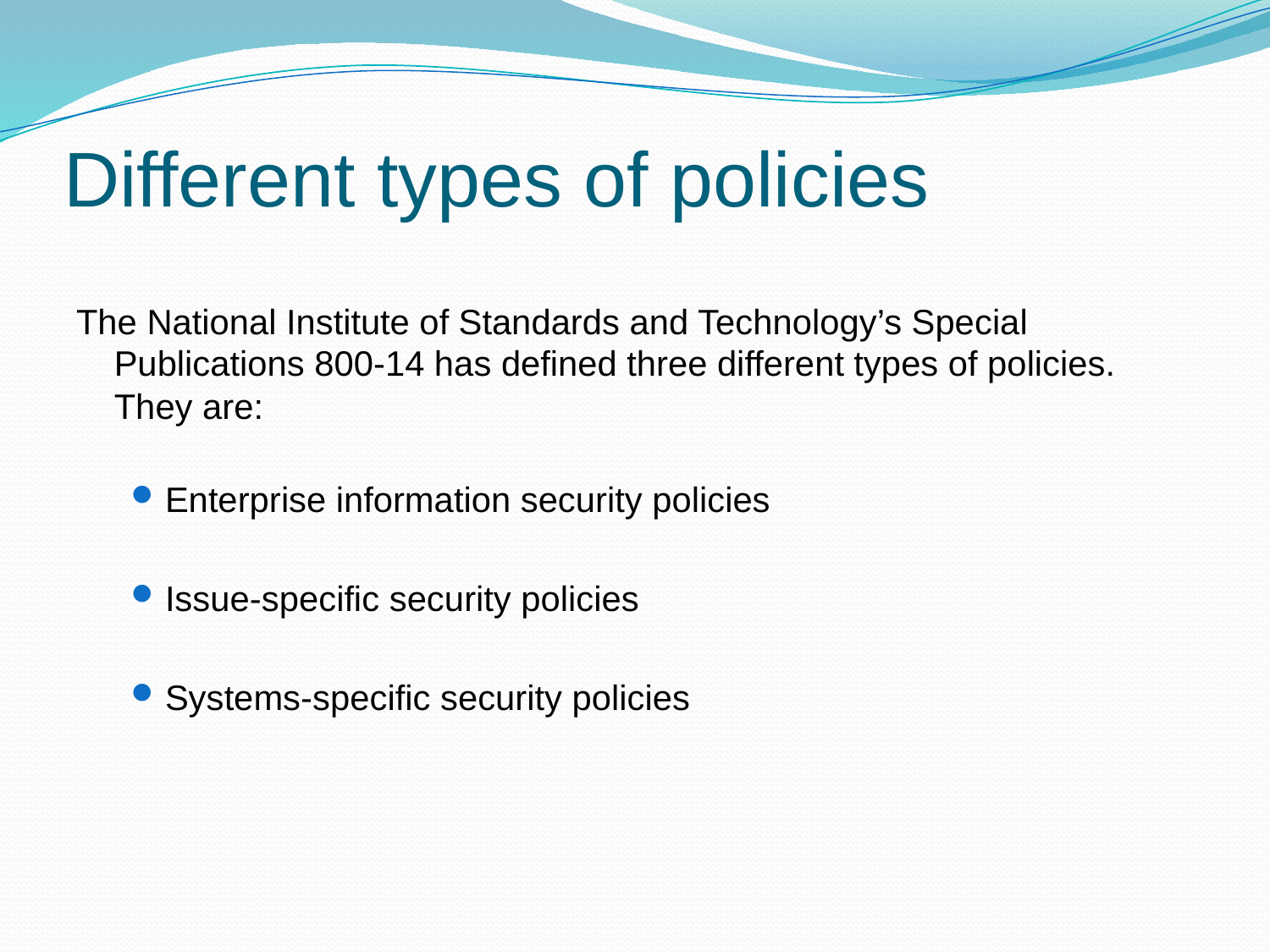

# Different types of policies

The National Institute of Standards and Technology’s Special Publications 800-14 has defined three different types of policies. They are:

Enterprise information security policies

Issue-specific security policies

Systems-specific security policies